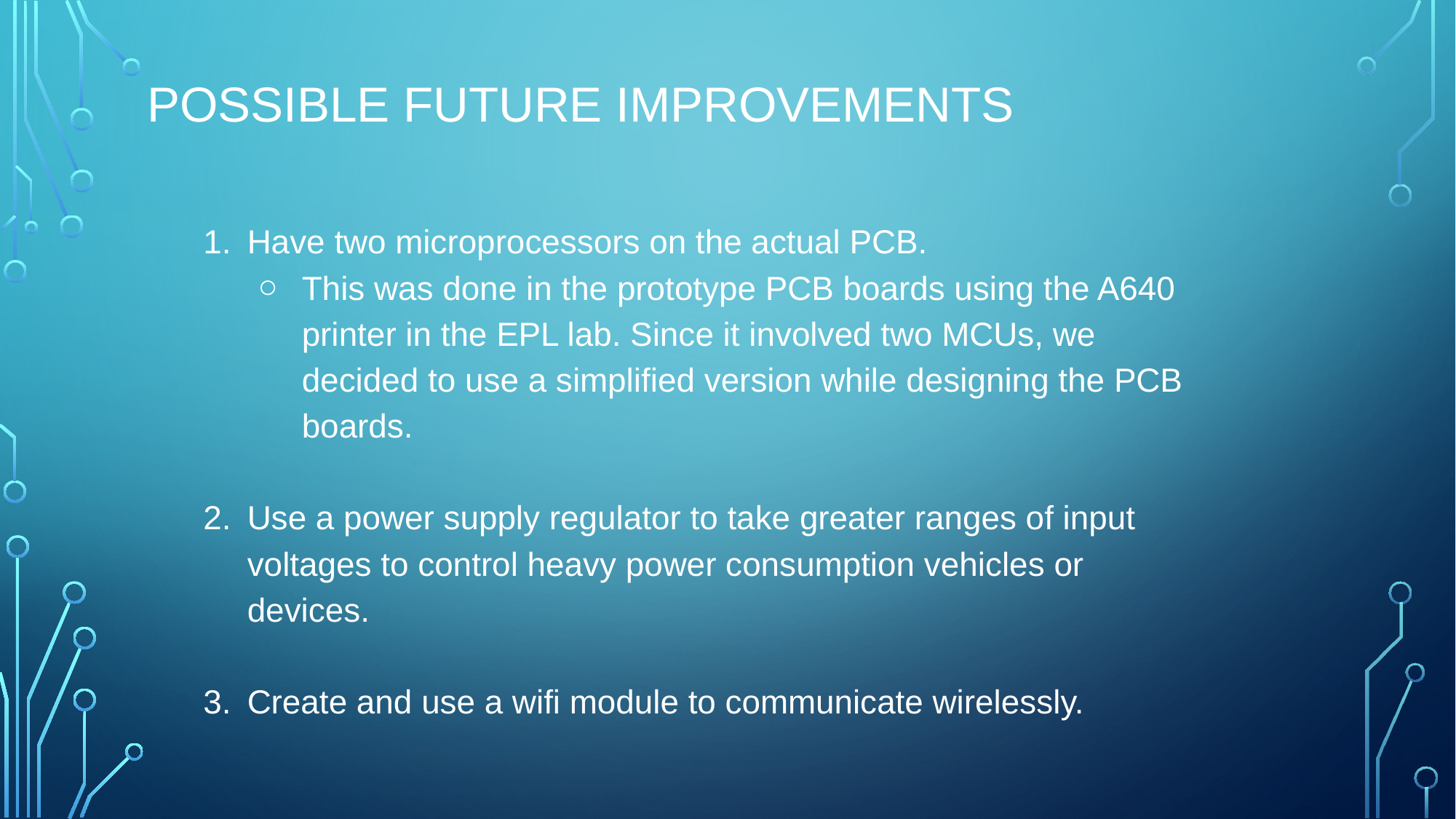

# Possible Future Improvements
Have two microprocessors on the actual PCB.
This was done in the prototype PCB boards using the A640 printer in the EPL lab. Since it involved two MCUs, we decided to use a simplified version while designing the PCB boards.

Use a power supply regulator to take greater ranges of input voltages to control heavy power consumption vehicles or devices.

Create and use a wifi module to communicate wirelessly.